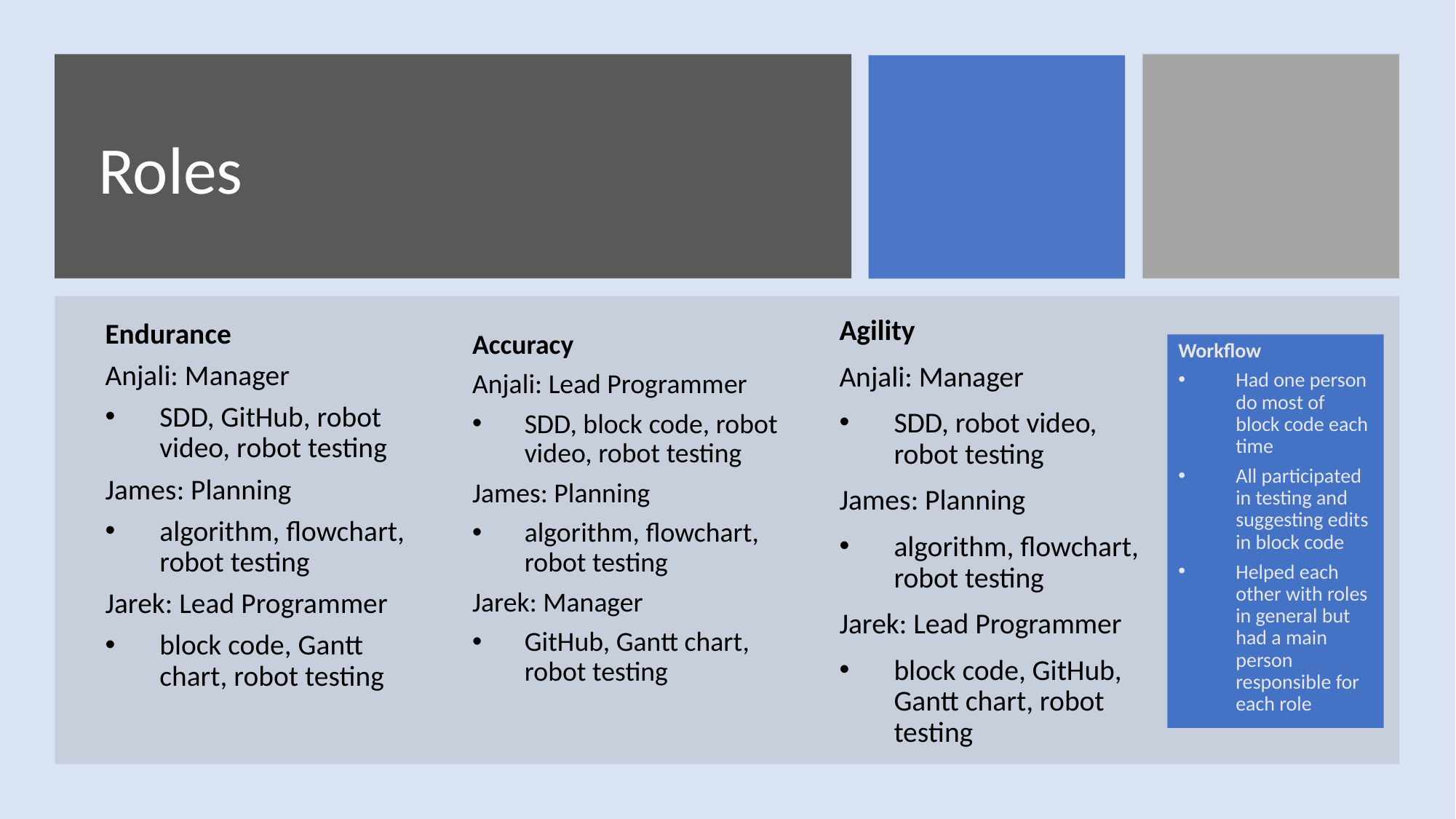

# Roles

Endurance
Anjali: Manager
SDD, GitHub, robot video, robot testing
James: Planning
algorithm, flowchart, robot testing
Jarek: Lead Programmer
block code, Gantt chart, robot testing

Accuracy
Anjali: Lead Programmer
SDD, block code, robot video, robot testing
James: Planning
algorithm, flowchart, robot testing
Jarek: Manager
GitHub, Gantt chart, robot testing

Workflow
Had one person do most of block code each time
All participated in testing and suggesting edits in block code
Helped each other with roles in general but had a main person responsible for each role

Agility
Anjali: Manager
SDD, robot video, robot testing
James: Planning
algorithm, flowchart, robot testing
Jarek: Lead Programmer
block code, GitHub, Gantt chart, robot testing